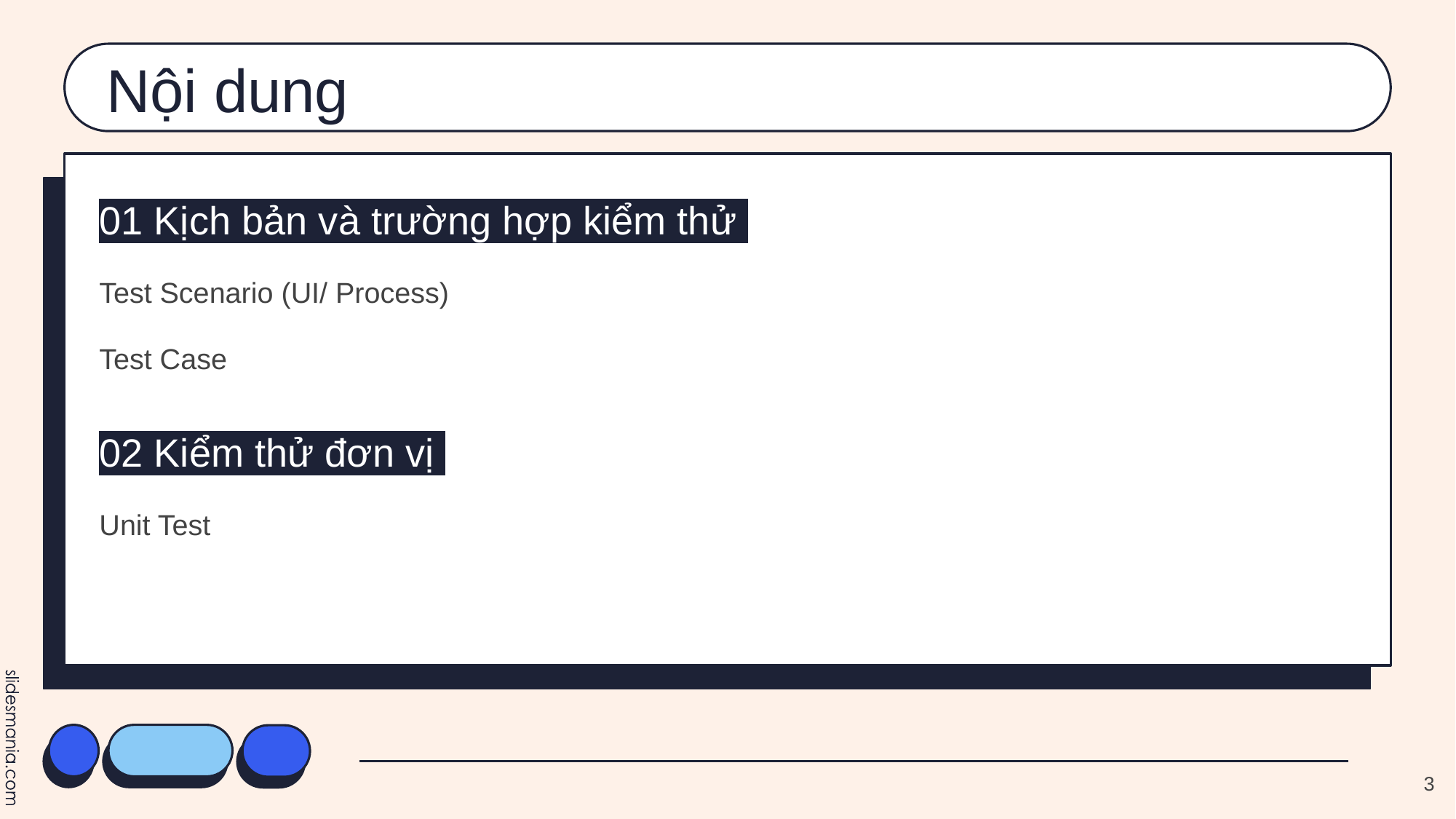

# Nội dung
01 Kịch bản và trường hợp kiểm thử
Test Scenario (UI/ Process)
Test Case
02 Kiểm thử đơn vị
Unit Test
3